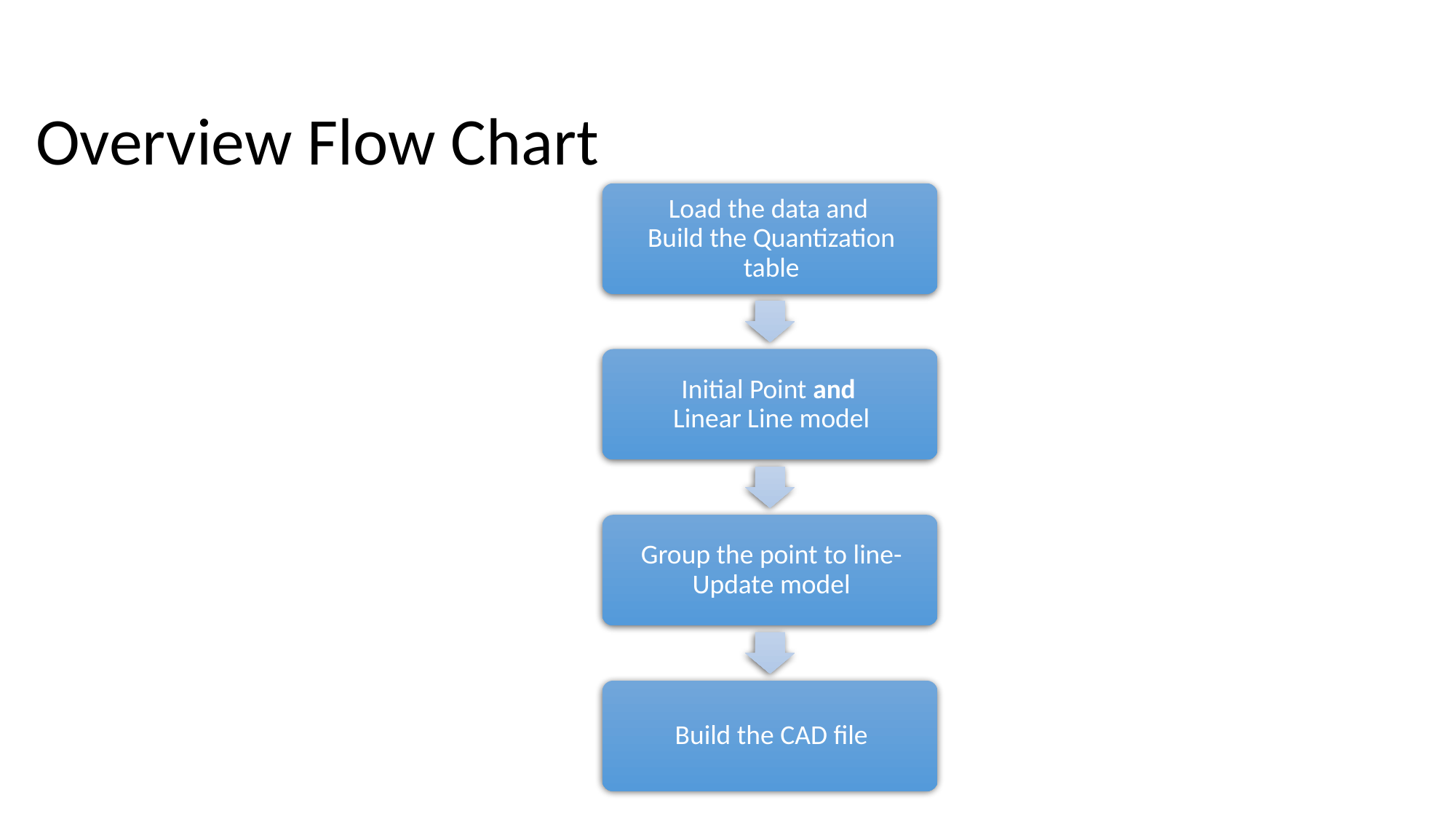

# Overview Flow Chart
Load the data and
Build the Quantization table

Initial Point and
Linear Line model

Group the point to line- Update model

Build the CAD file